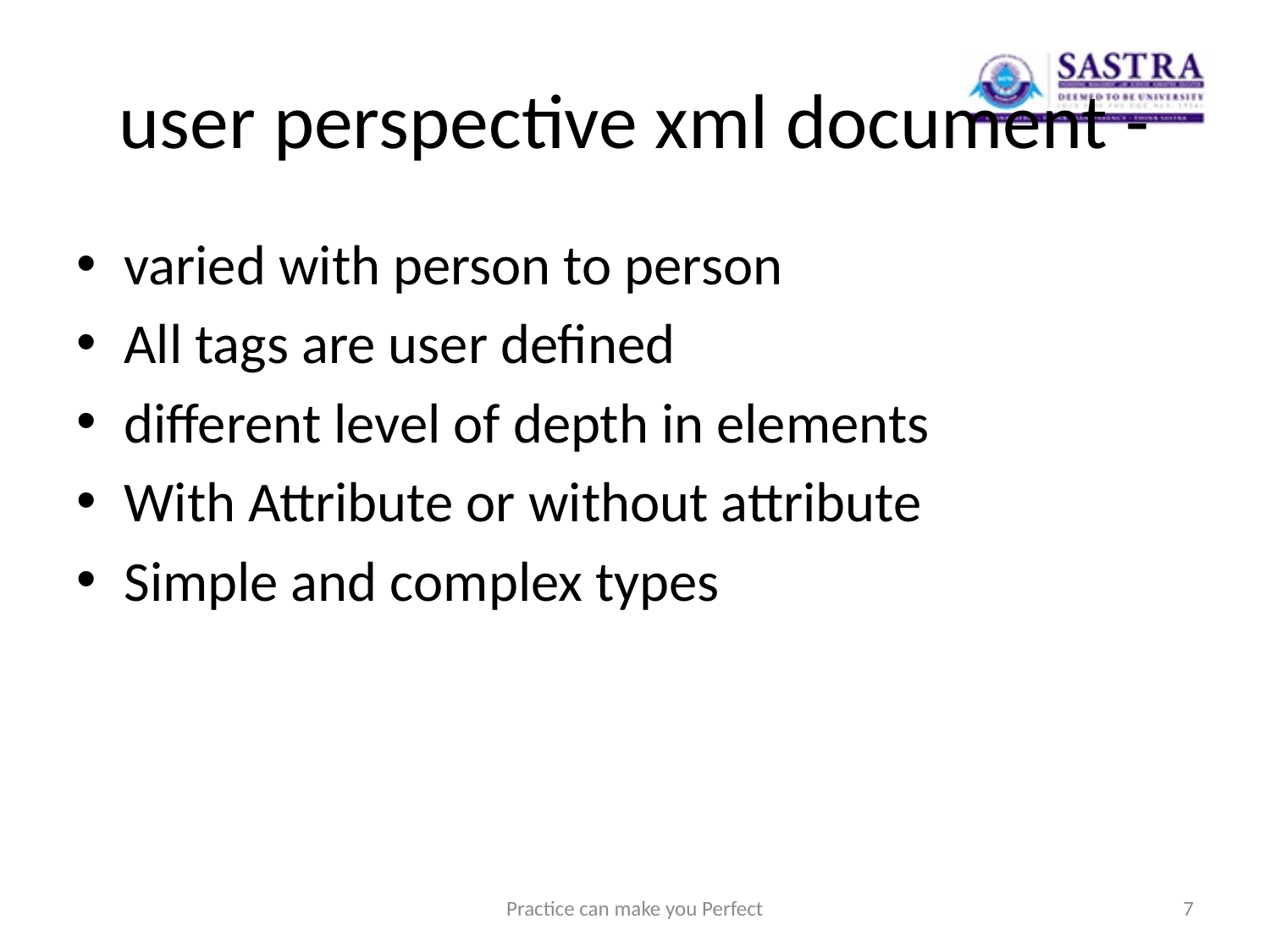

# user perspective xml document -
varied with person to person
All tags are user defined
different level of depth in elements
With Attribute or without attribute
Simple and complex types
Practice can make you Perfect
7